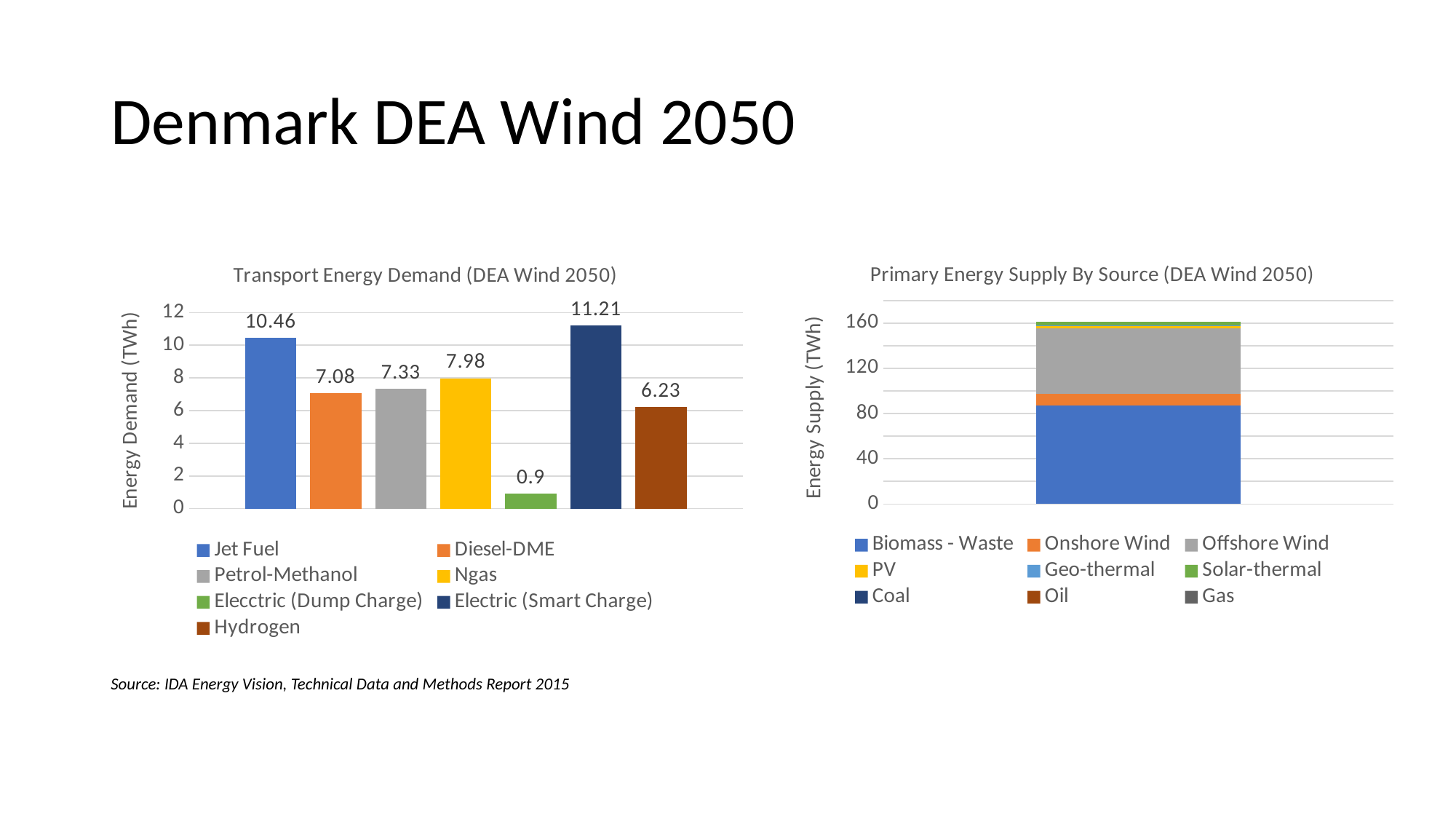

# Denmark DEA Wind 2050

### Chart: Transport Energy Demand (DEA Wind 2050)

| Category | Jet Fuel | Diesel-DME | Petrol-Methanol | Ngas | Elecctric (Dump Charge) | Electric (Smart Charge) | Hydrogen |
|---|---|---|---|---|---|---|---|

### Chart: Primary Energy Supply By Source (DEA Wind 2050)

| Category | Biomass - Waste | Onshore Wind | Offshore Wind | PV | Geo-thermal | Solar-thermal | Coal | Oil | Gas |
|---|---|---|---|---|---|---|---|---|---|
Source: IDA Energy Vision, Technical Data and Methods Report 2015